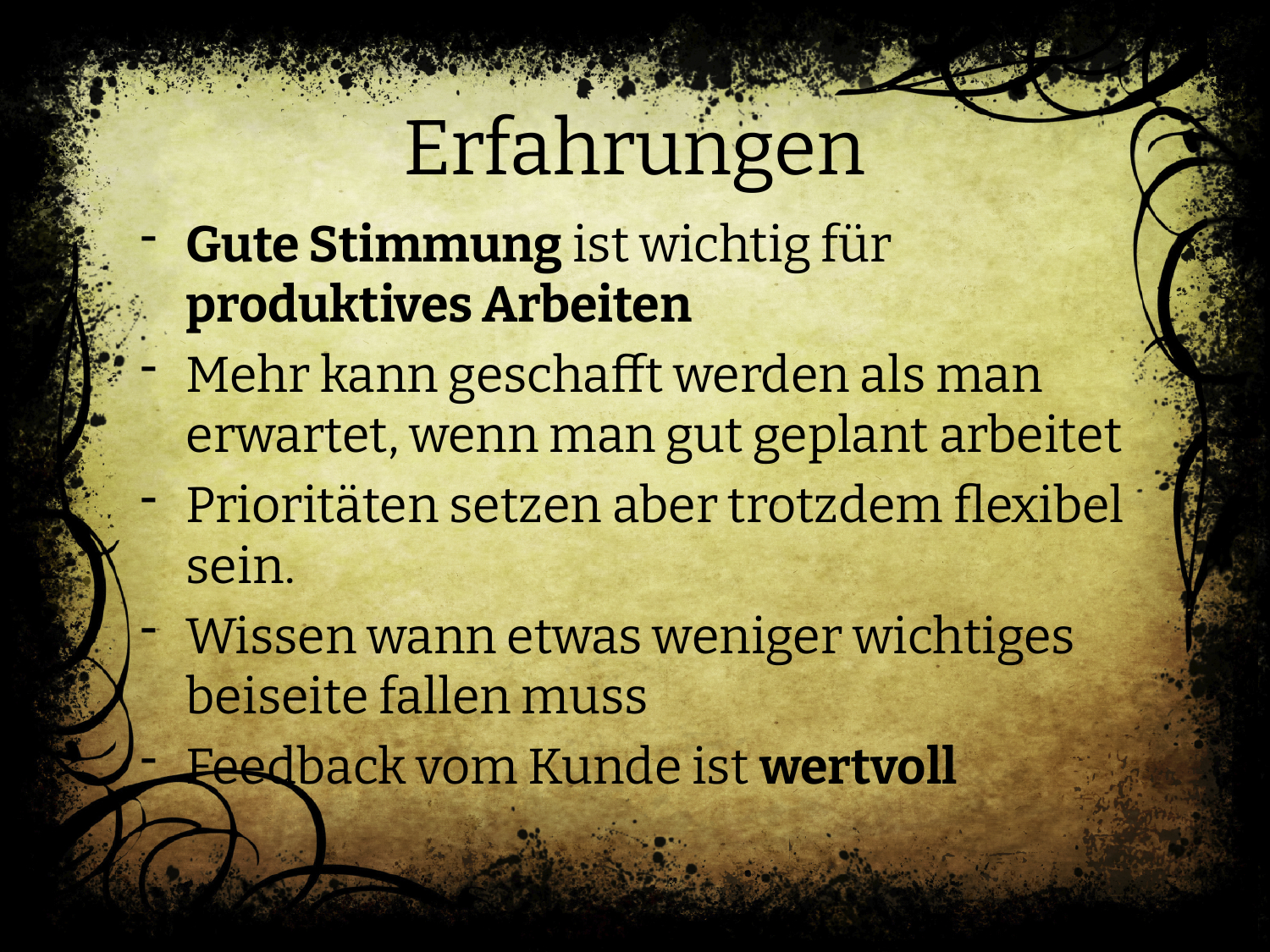

# Erfahrungen
Gute Stimmung ist wichtig für produktives Arbeiten
Mehr kann geschafft werden als man erwartet, wenn man gut geplant arbeitet
Prioritäten setzen aber trotzdem flexibel sein.
Wissen wann etwas weniger wichtiges beiseite fallen muss
Feedback vom Kunde ist wertvoll